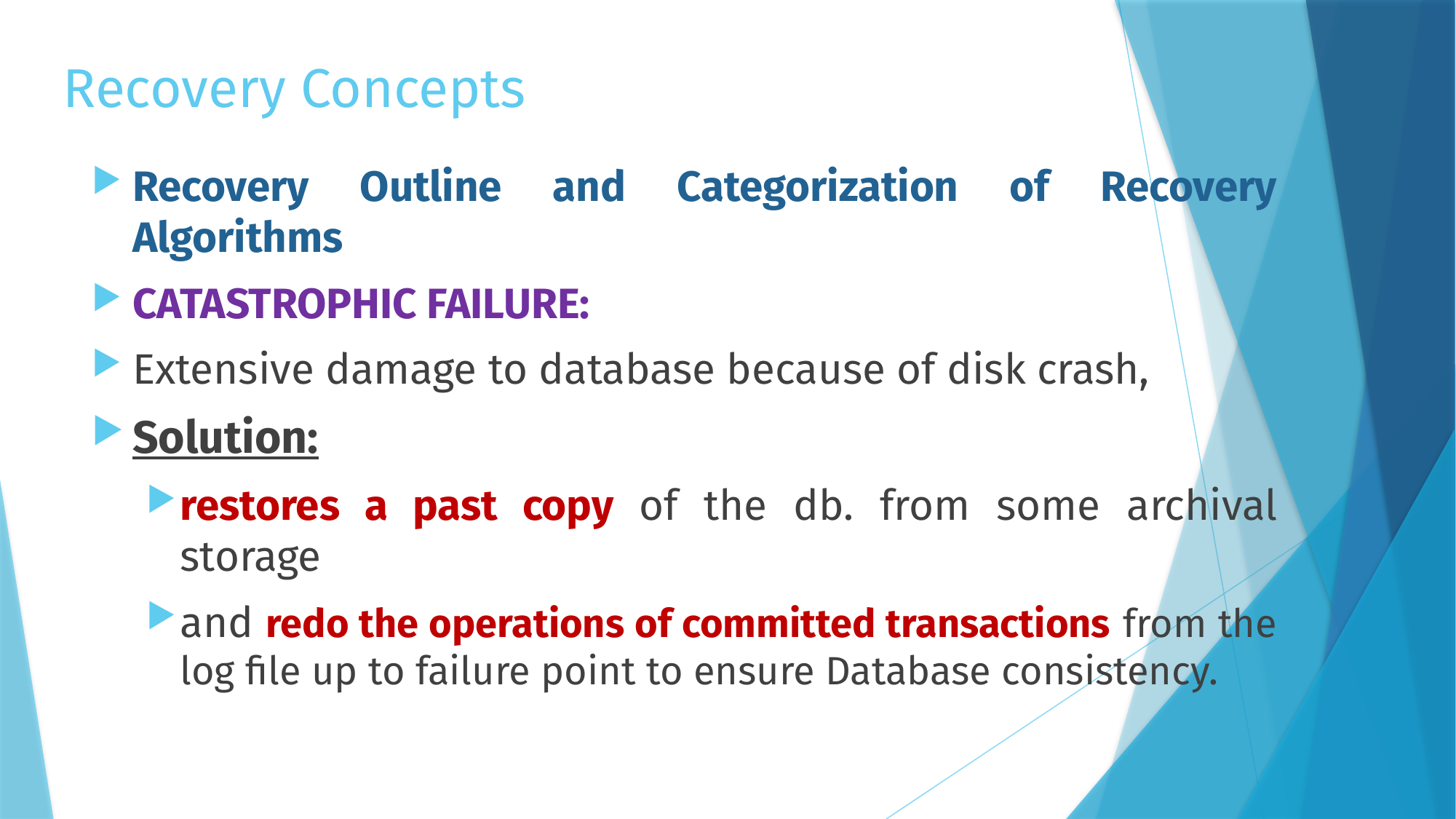

# Recovery Concepts
Recovery Outline and Categorization of Recovery Algorithms
CATASTROPHIC FAILURE:
Extensive damage to database because of disk crash,
Solution:
restores a past copy of the db. from some archival storage
and redo the operations of committed transactions from the log file up to failure point to ensure Database consistency.